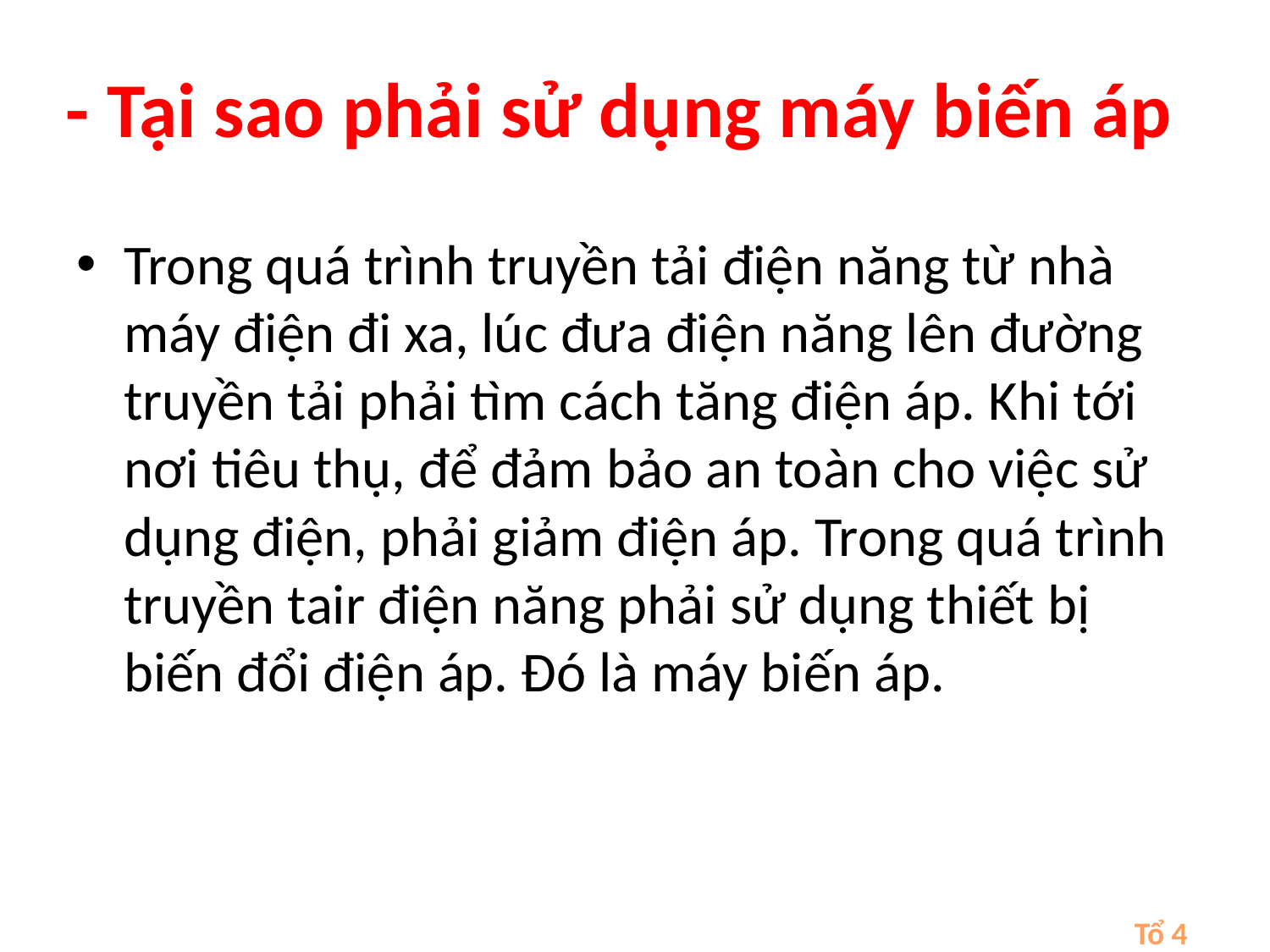

# - Tại sao phải sử dụng máy biến áp
Trong quá trình truyền tải điện năng từ nhà máy điện đi xa, lúc đưa điện năng lên đường truyền tải phải tìm cách tăng điện áp. Khi tới nơi tiêu thụ, để đảm bảo an toàn cho việc sử dụng điện, phải giảm điện áp. Trong quá trình truyền tair điện năng phải sử dụng thiết bị biến đổi điện áp. Đó là máy biến áp.
Tổ 4